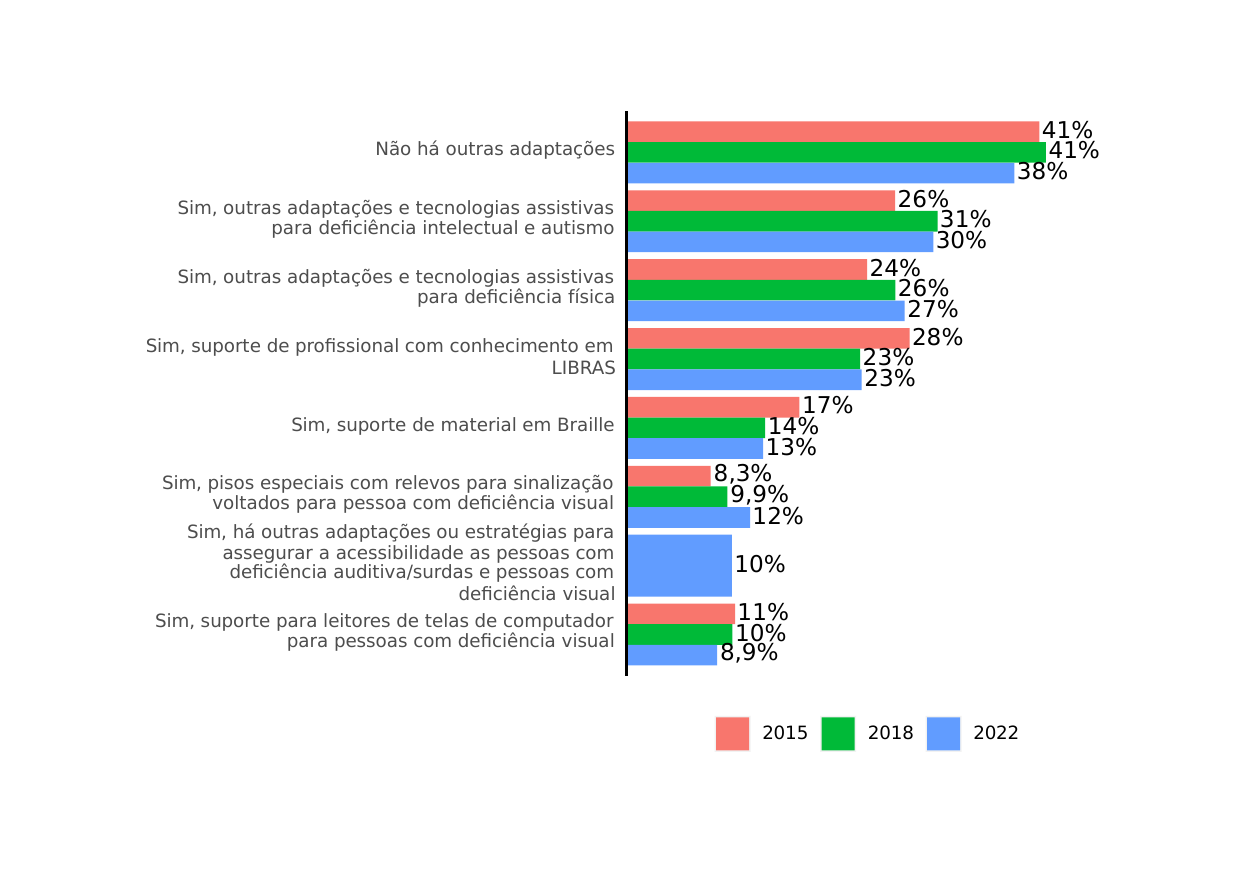

41%
Não há outras adaptações

41%

38%

26%
Sim, outras adaptações e tecnologias assistivas

31%
para deficiência intelectual e autismo

30%

24%
Sim, outras adaptações e tecnologias assistivas

26%
para deficiência física

27%

28%
Sim, suporte de profissional com conhecimento em

23%

LIBRAS

23%

17%
Sim, suporte de material em Braille

14%

13%
8,3%

Sim, pisos especiais com relevos para sinalização
9,9%

voltados para pessoa com deficiência visual

12%
Sim, há outras adaptações ou estratégias para

assegurar a acessibilidade as pessoas com
10%
deficiência auditiva/surdas e pessoas com

deficiência visual

11%
Sim, suporte para leitores de telas de computador

10%
para pessoas com deficiência visual

8,9%

2015
2018
2022